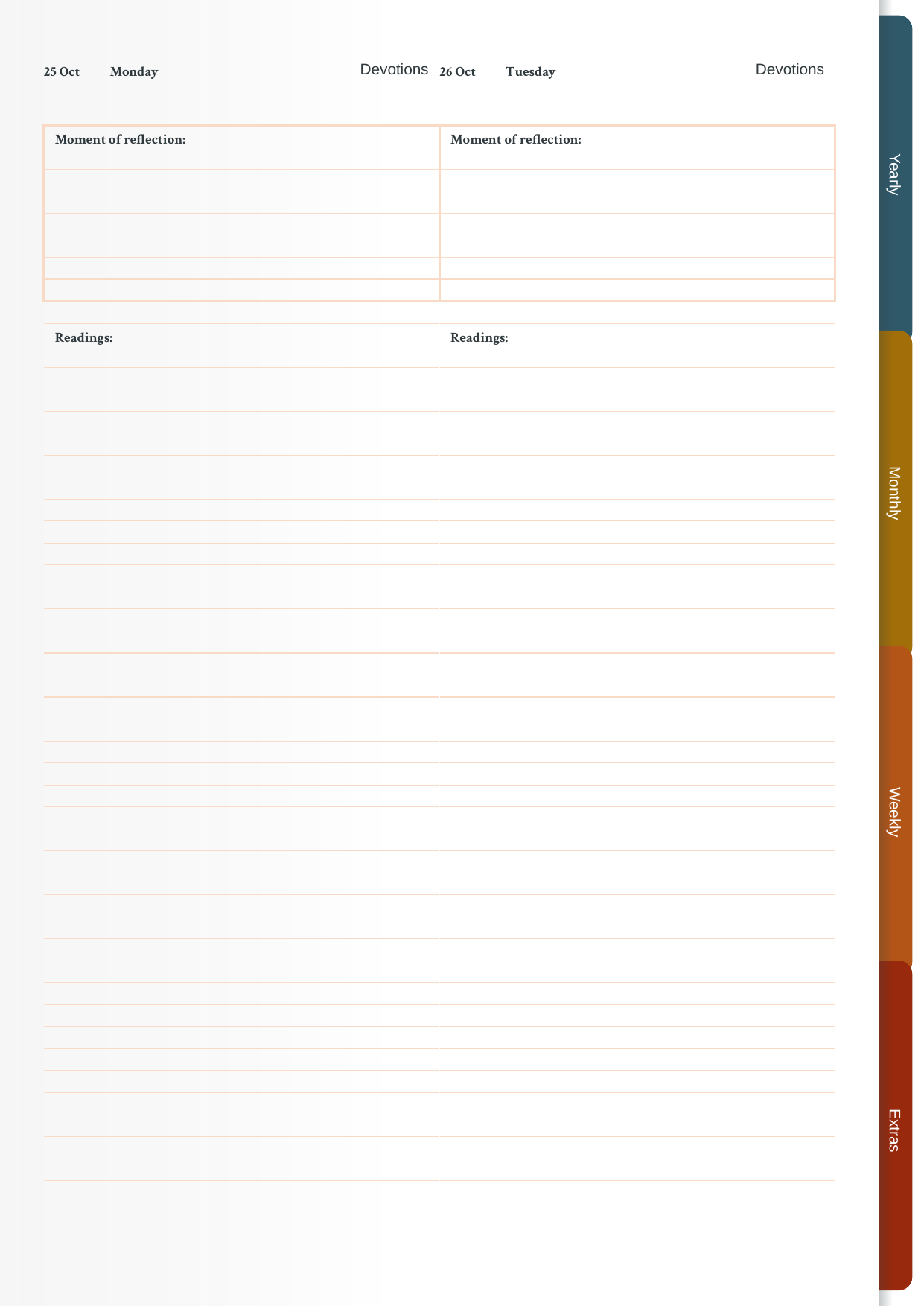

# 25October - 26October
Yearly
25 Oct
Monday
Devotions
26 Oct
Tuesday
Devotions
Monthly
Weekly
Extras